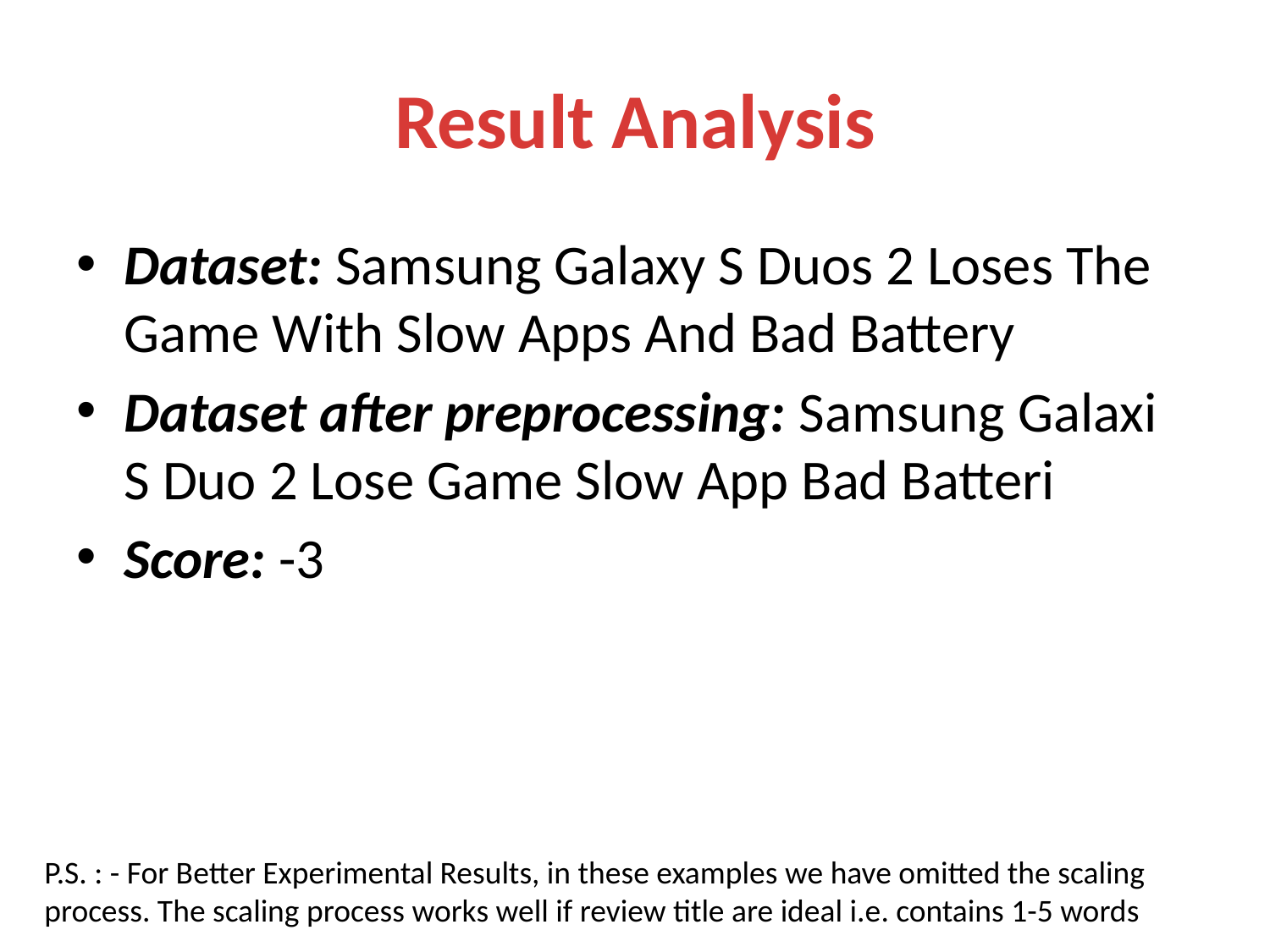

# Result Analysis
Dataset: Samsung Galaxy S Duos 2 Loses The Game With Slow Apps And Bad Battery
Dataset after preprocessing: Samsung Galaxi S Duo 2 Lose Game Slow App Bad Batteri
Score: -3

P.S. : - For Better Experimental Results, in these examples we have omitted the scaling process. The scaling process works well if review title are ideal i.e. contains 1-5 words